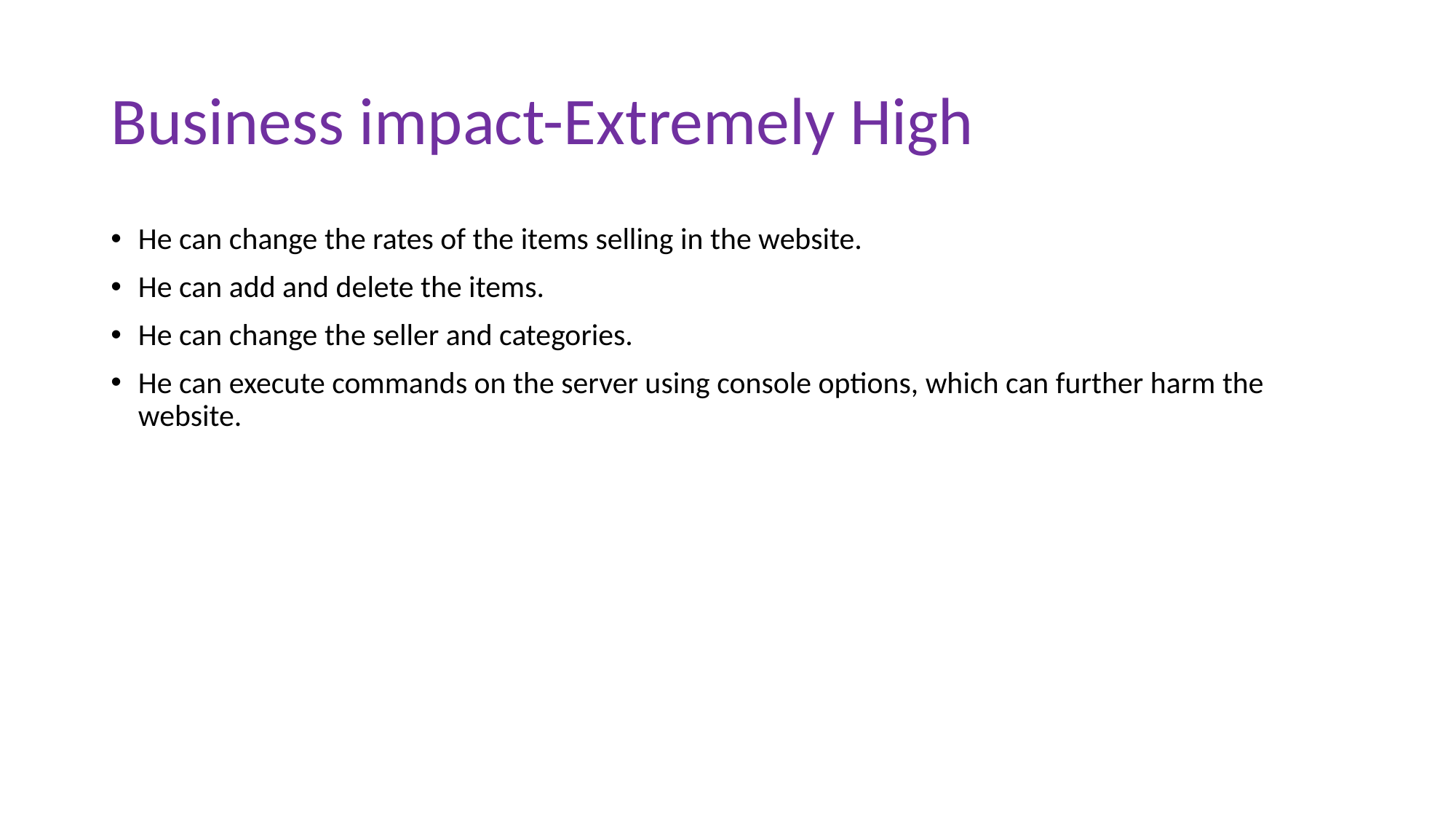

# Business impact-Extremely High
He can change the rates of the items selling in the website.
He can add and delete the items.
He can change the seller and categories.
He can execute commands on the server using console options, which can further harm the website.